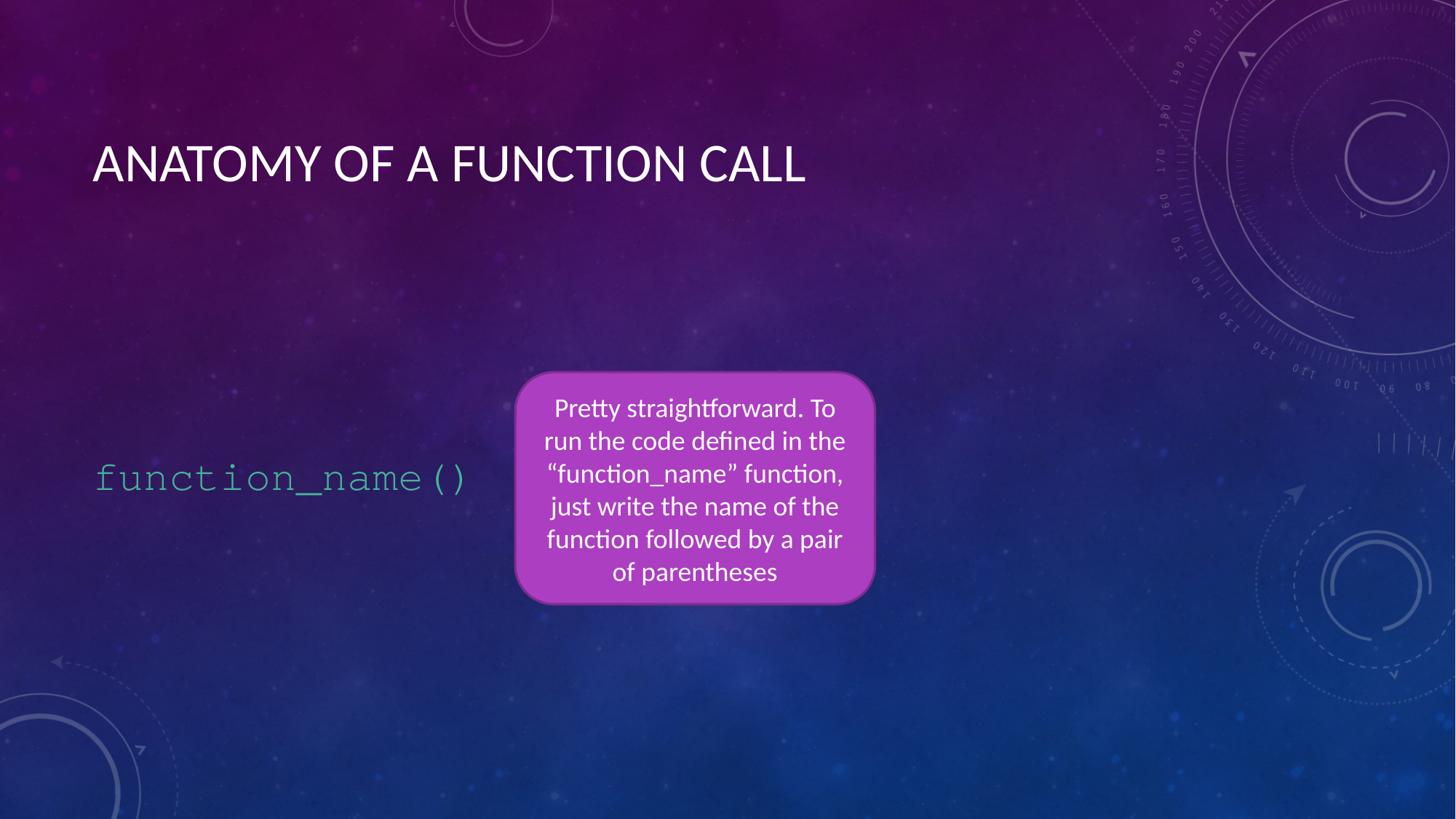

# Anatomy of a function Call
function_name()
Pretty straightforward. To run the code defined in the “function_name” function, just write the name of the function followed by a pair of parentheses